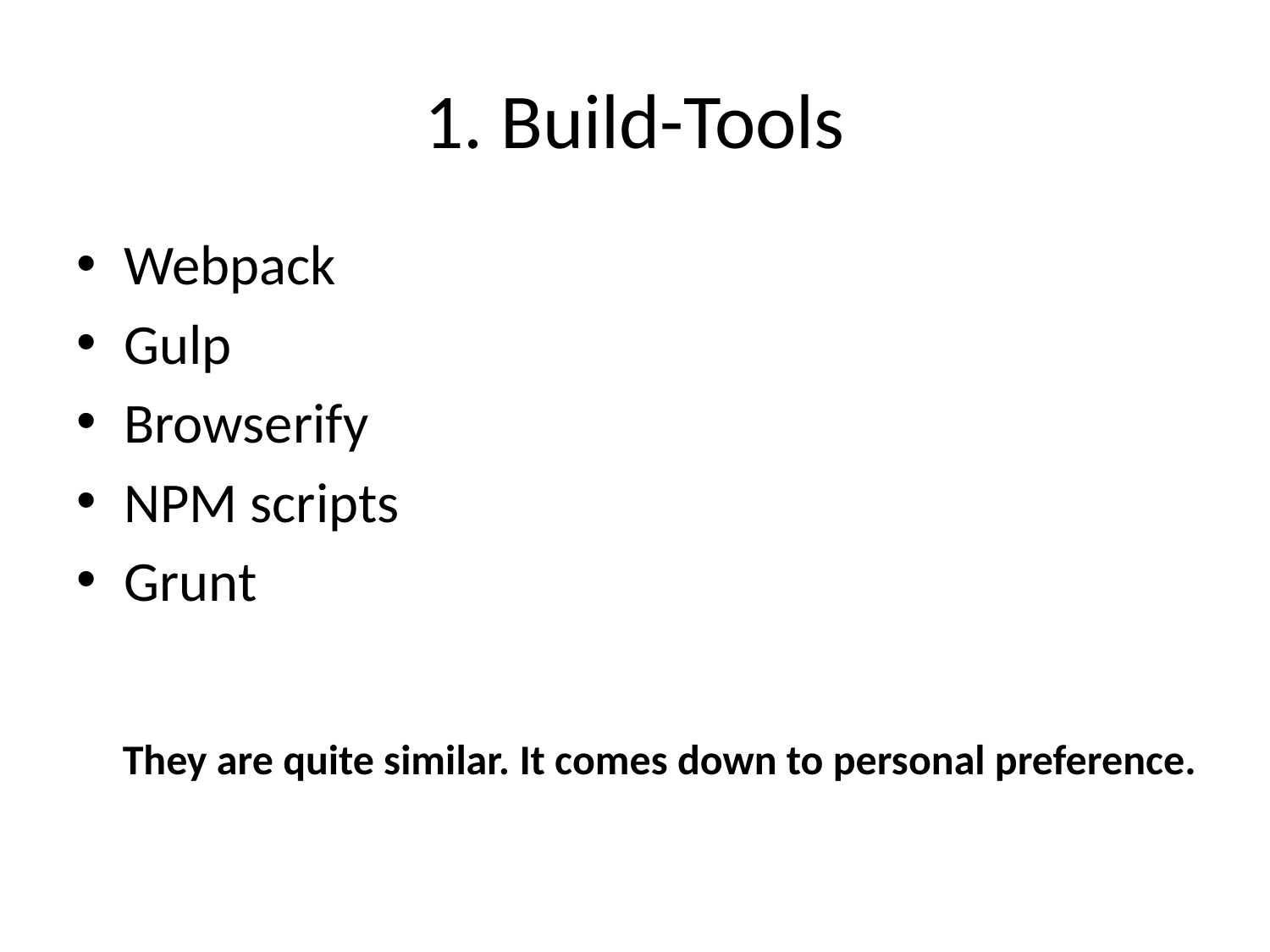

# 1. Build-Tools
Webpack
Gulp
Browserify
NPM scripts
Grunt

They are quite similar. It comes down to personal preference.